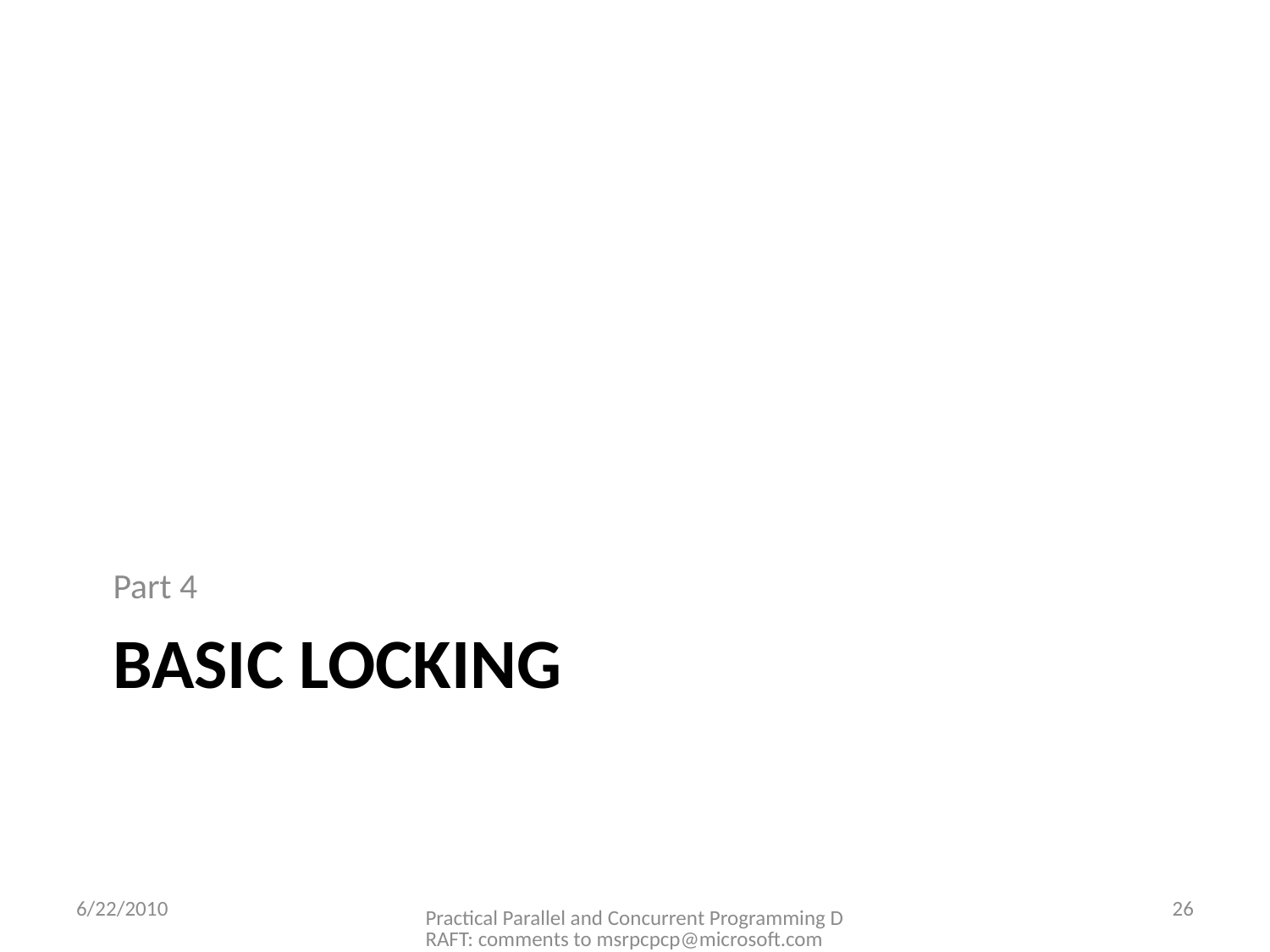

Part 4
# Basic Locking
6/22/2010
Practical Parallel and Concurrent Programming DRAFT: comments to msrpcpcp@microsoft.com
26